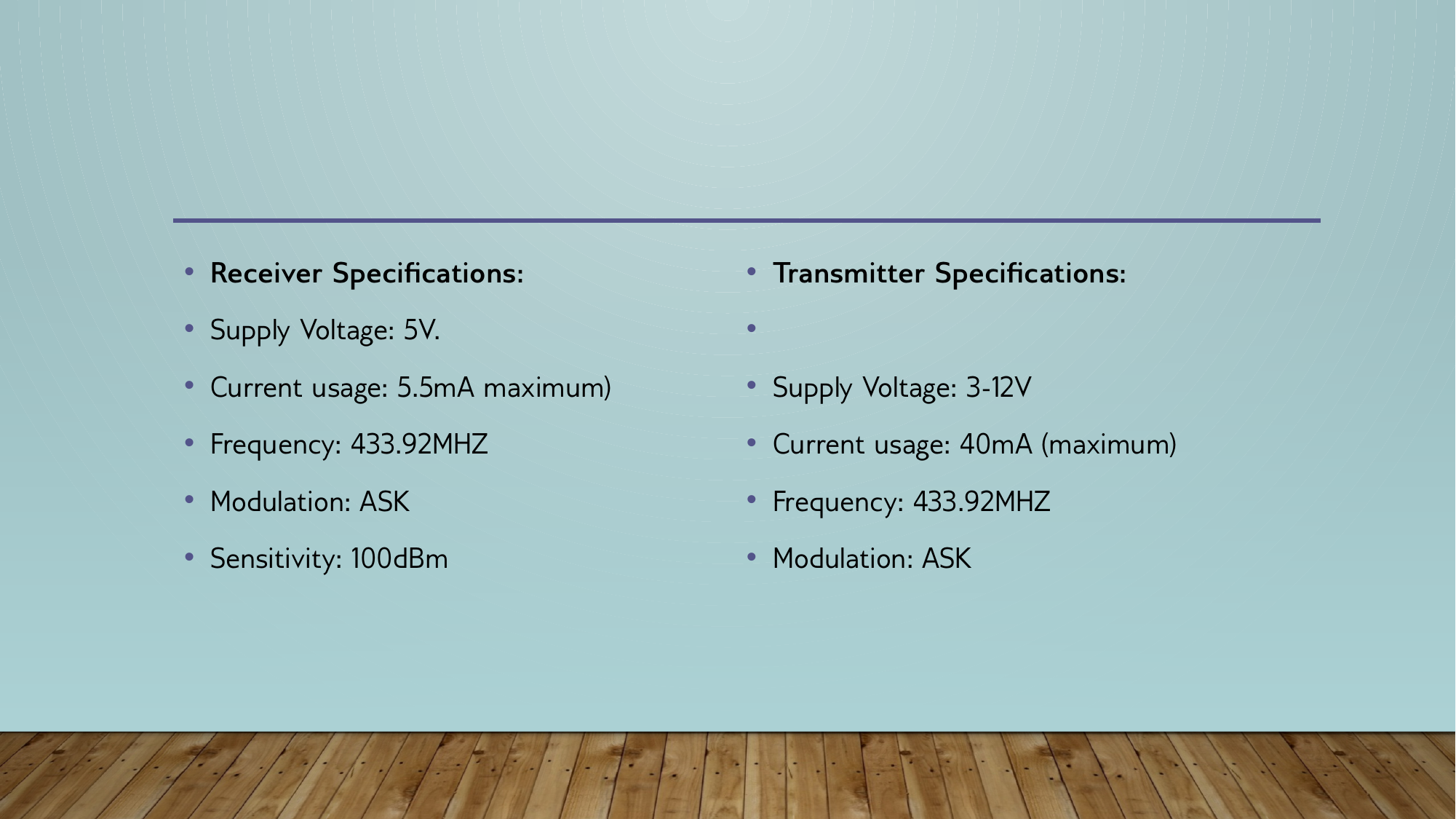

Receiver Specifications:
Supply Voltage: 5V.
Current usage: 5.5mA maximum)
Frequency: 433.92MHZ
Modulation: ASK
Sensitivity: 100dBm

Transmitter Specifications:

Supply Voltage: 3-12V
Current usage: 40mA (maximum)
Frequency: 433.92MHZ
Modulation: ASK